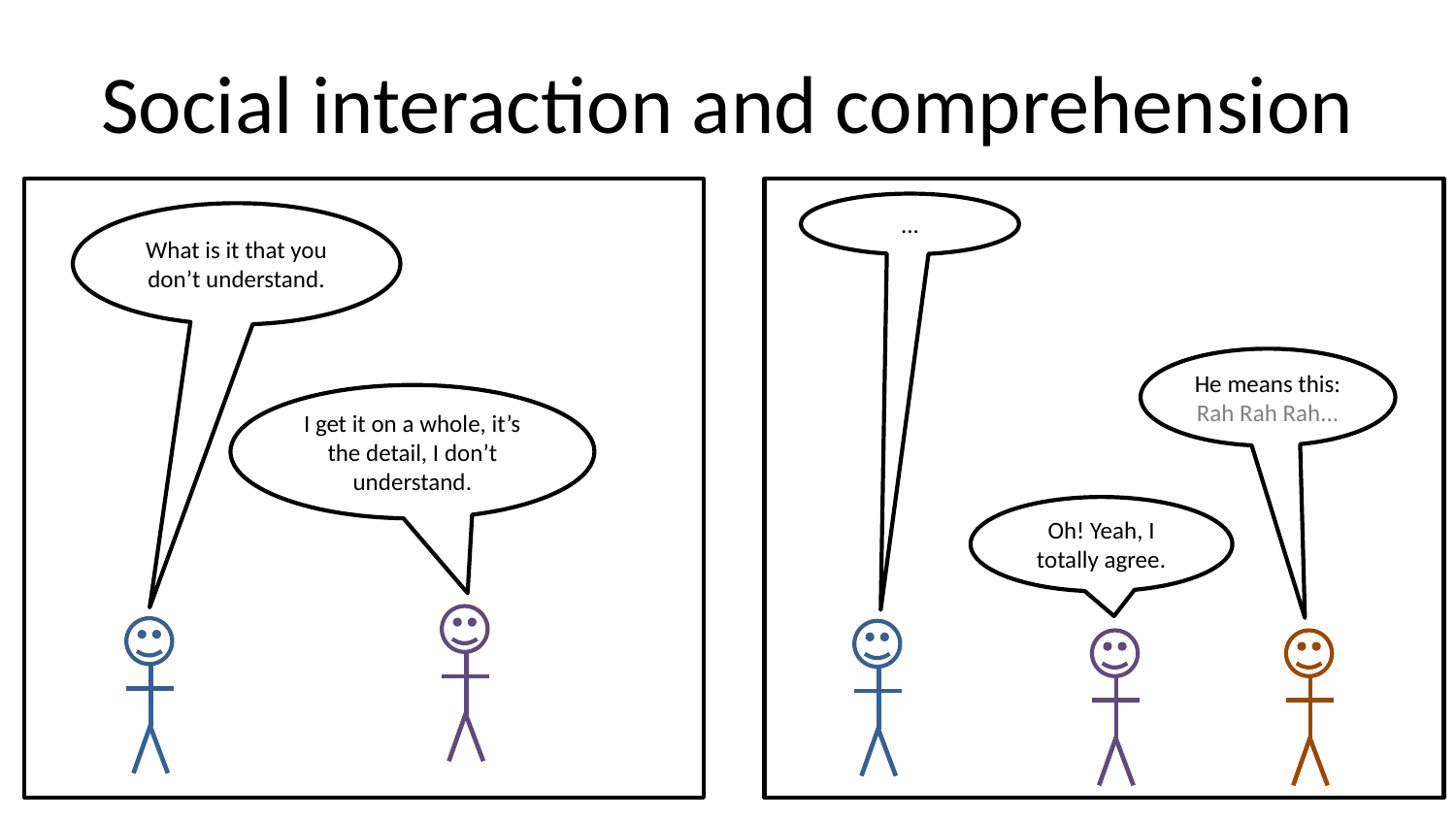

# Social interaction and comprehension

...
What is it that you don’t understand.
He means this:
Rah Rah Rah...
I get it on a whole, it’s the detail, I don’t understand.
Oh! Yeah, I totally agree.